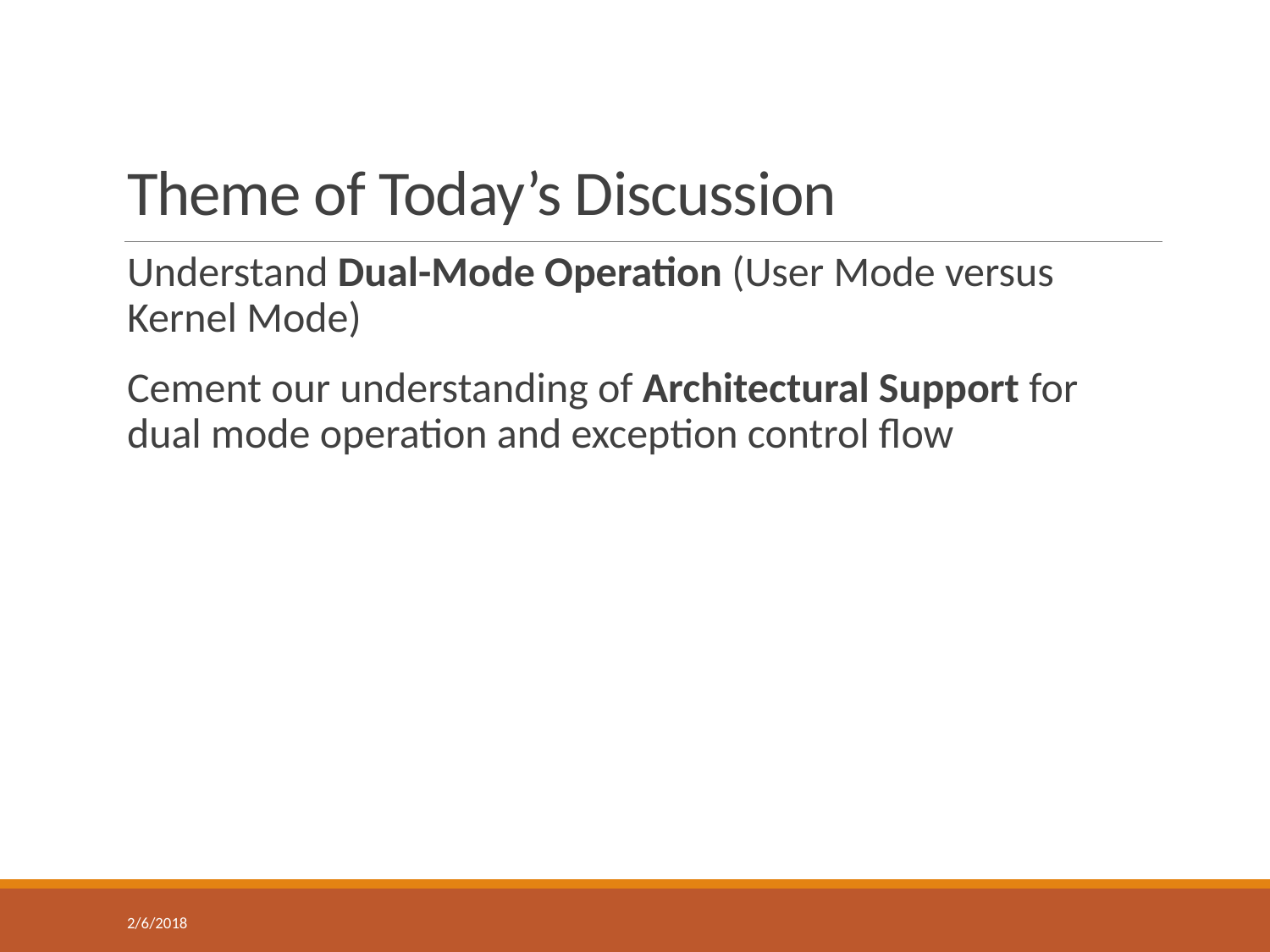

# Theme of Today’s Discussion
Understand Dual-Mode Operation (User Mode versus Kernel Mode)
Cement our understanding of Architectural Support for dual mode operation and exception control flow
2/6/2018